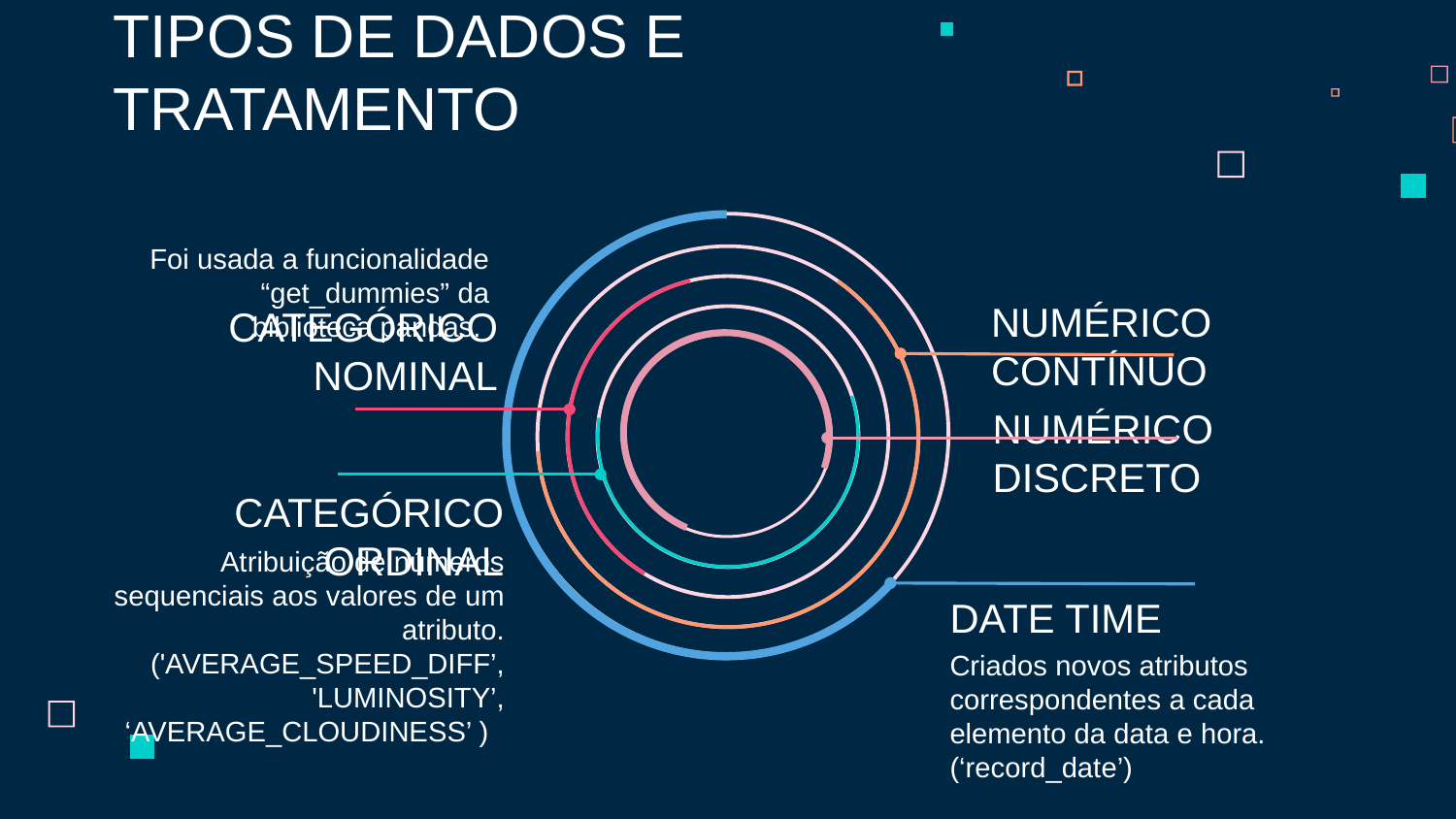

TIPOS DE DADOS E TRATAMENTO

Foi usada a funcionalidade “get_dummies” da biblioteca pandas.

NUMÉRICO CONTÍNUO

CATEGÓRICO NOMINAL

NUMÉRICO DISCRETO
# CATEGÓRICO ORDINAL
Atribuição de números sequenciais aos valores de um atributo. ('AVERAGE_SPEED_DIFF’, 'LUMINOSITY’, ‘AVERAGE_CLOUDINESS’ )
DATE TIME
Criados novos atributos correspondentes a cada elemento da data e hora. (‘record_date’)